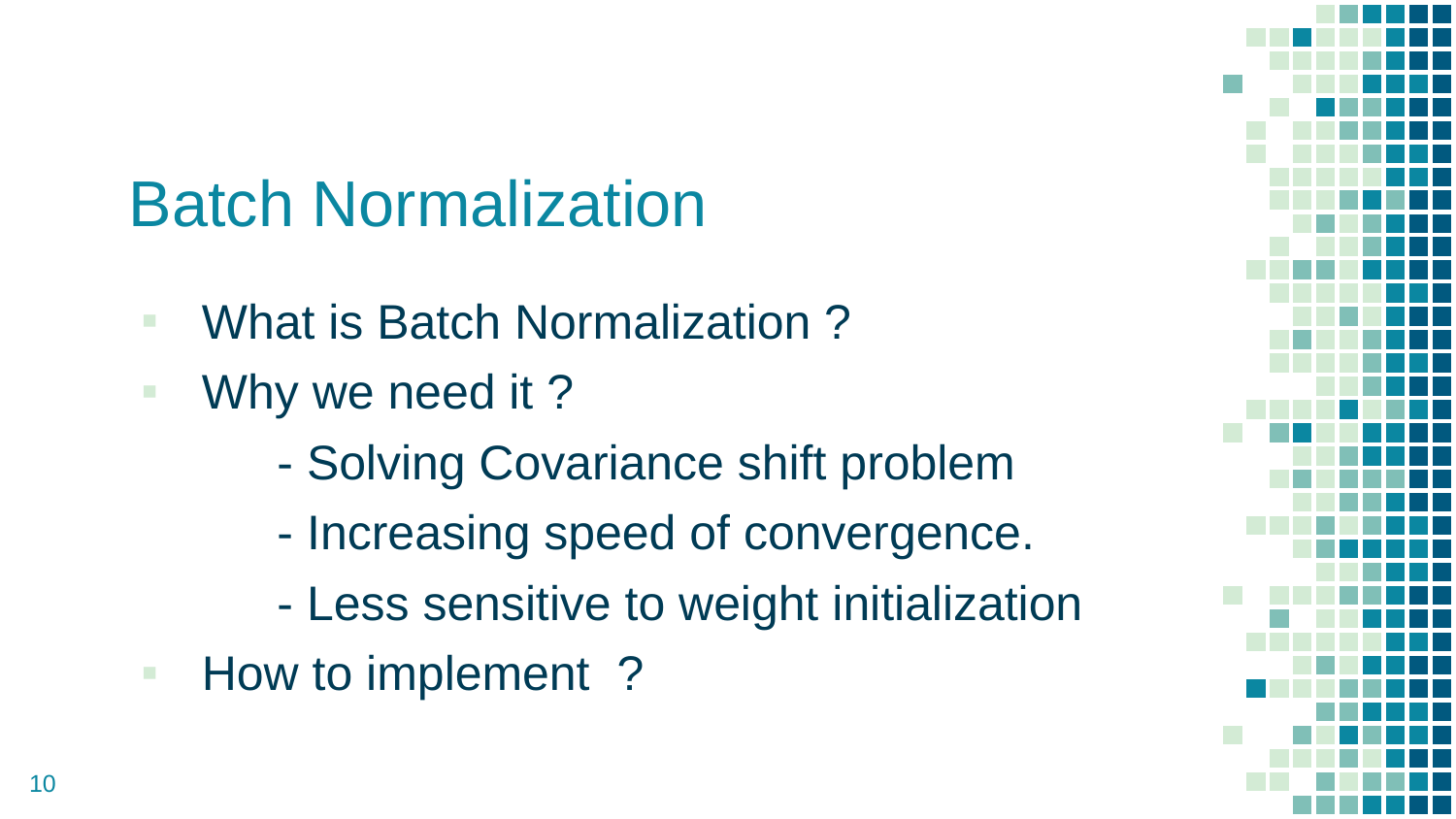

# Batch Normalization
What is Batch Normalization ?
Why we need it ?
          - Solving Covariance shift problem
          - Increasing speed of convergence.
          - Less sensitive to weight initialization
How to implement  ?

10